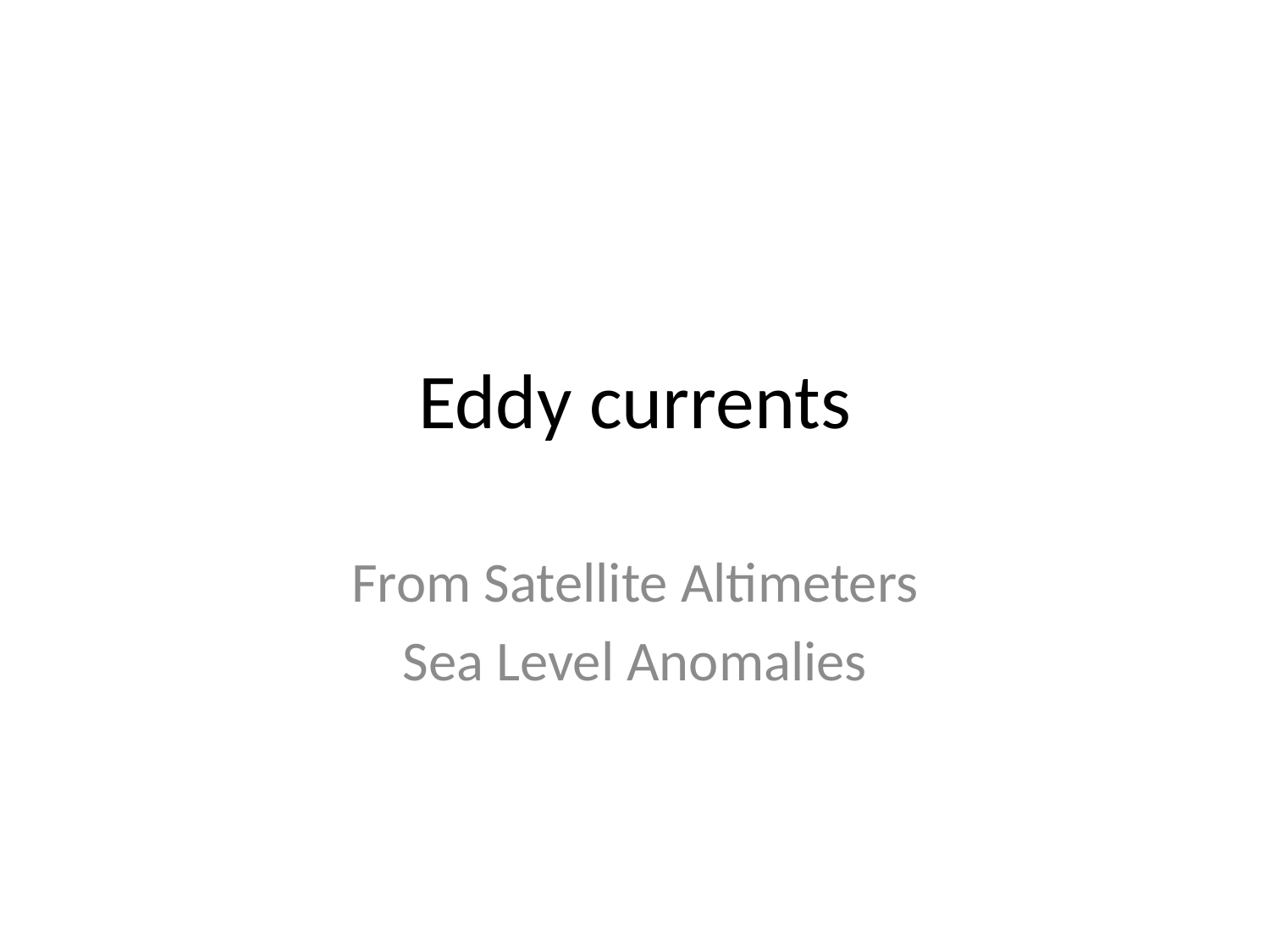

# Eddy currents
From Satellite Altimeters
Sea Level Anomalies